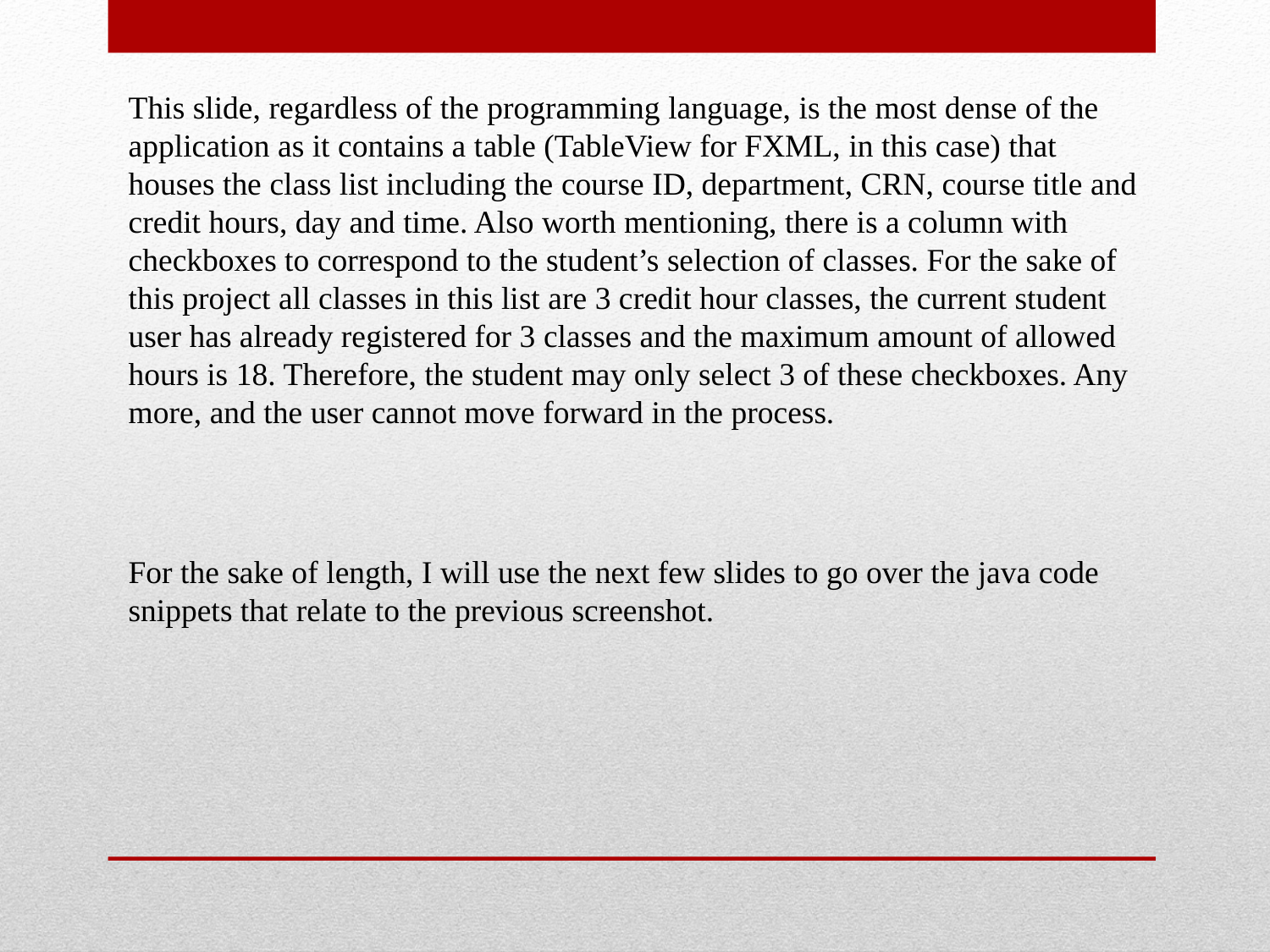

This slide, regardless of the programming language, is the most dense of the application as it contains a table (TableView for FXML, in this case) that houses the class list including the course ID, department, CRN, course title and credit hours, day and time. Also worth mentioning, there is a column with checkboxes to correspond to the student’s selection of classes. For the sake of this project all classes in this list are 3 credit hour classes, the current student user has already registered for 3 classes and the maximum amount of allowed hours is 18. Therefore, the student may only select 3 of these checkboxes. Any more, and the user cannot move forward in the process.
For the sake of length, I will use the next few slides to go over the java code snippets that relate to the previous screenshot.